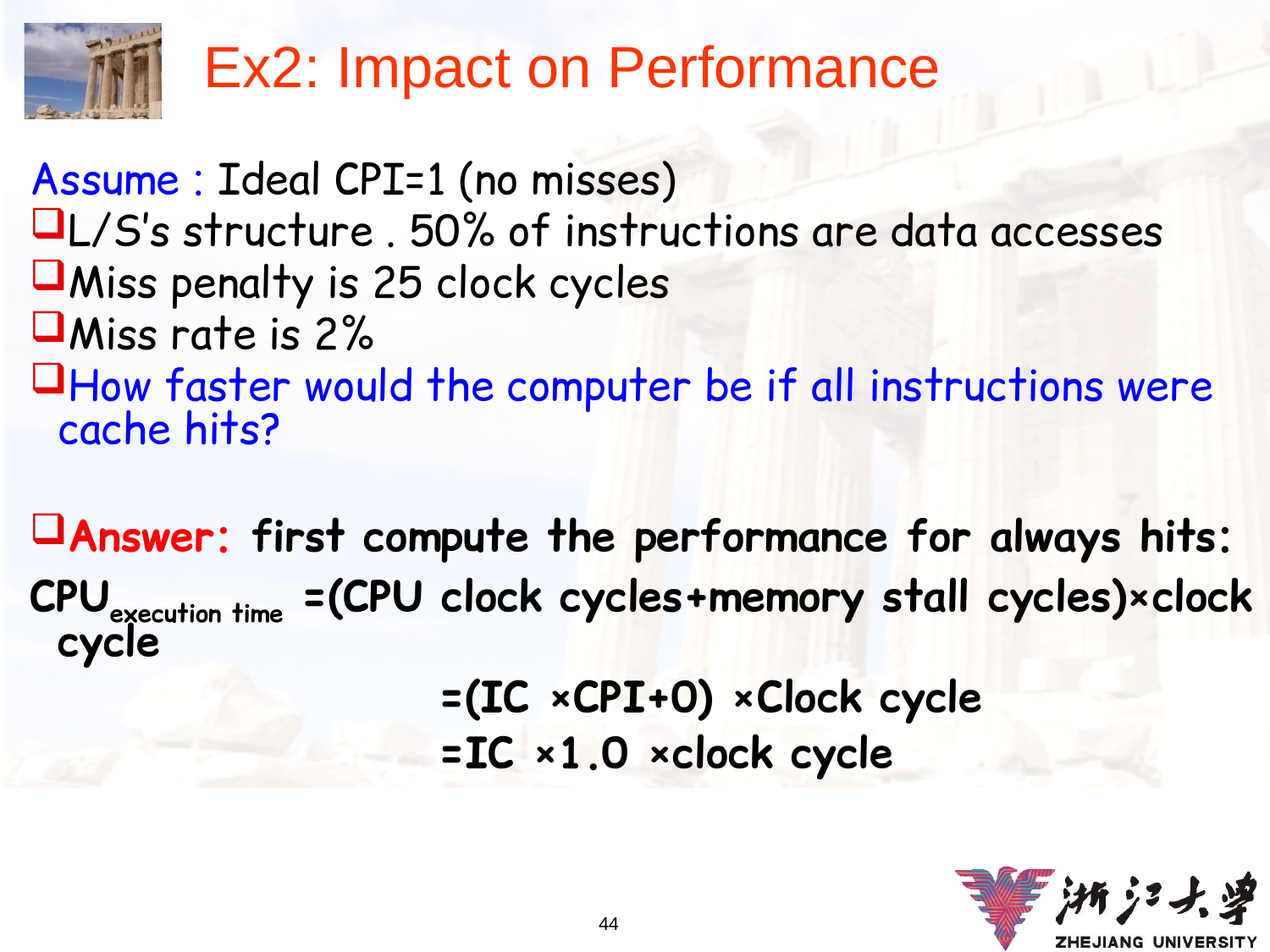

# Ex2: Impact on Performance
Assume : Ideal CPI=1 (no misses)
L/S’s structure . 50% of instructions are data accesses
Miss penalty is 25 clock cycles
Miss rate is 2%
How faster would the computer be if all instructions were cache hits?

Answer: first compute the performance for always hits:
CPUexecution time =(CPU clock cycles+memory stall cycles)×clock cycle
				=(IC ×CPI+0) ×Clock cycle
				=IC ×1.0 ×clock cycle